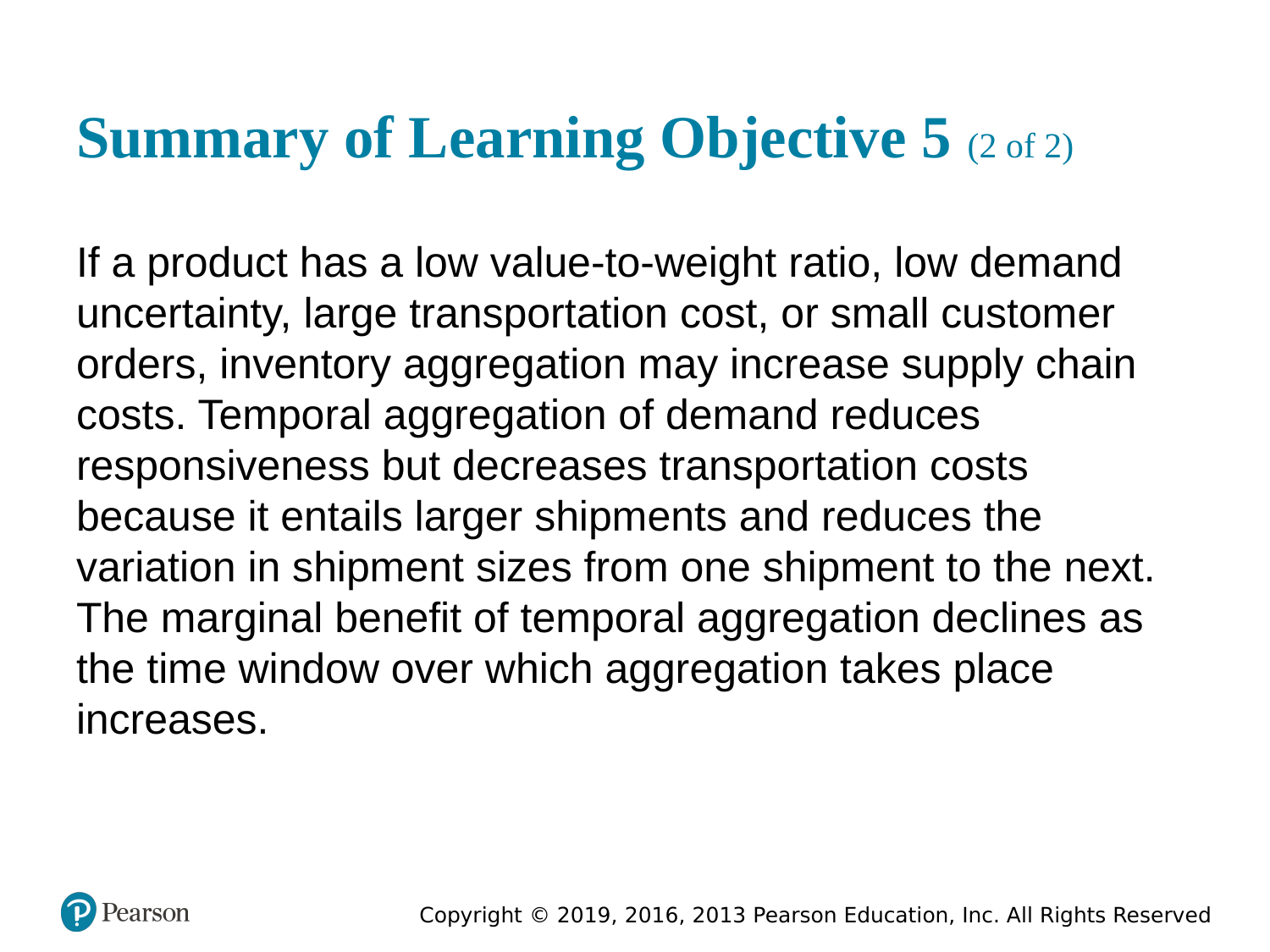

# Summary of Learning Objective 5 (2 of 2)
If a product has a low value-to-weight ratio, low demand uncertainty, large transportation cost, or small customer orders, inventory aggregation may increase supply chain costs. Temporal aggregation of demand reduces responsiveness but decreases transportation costs because it entails larger shipments and reduces the variation in shipment sizes from one shipment to the next. The marginal benefit of temporal aggregation declines as the time window over which aggregation takes place increases.